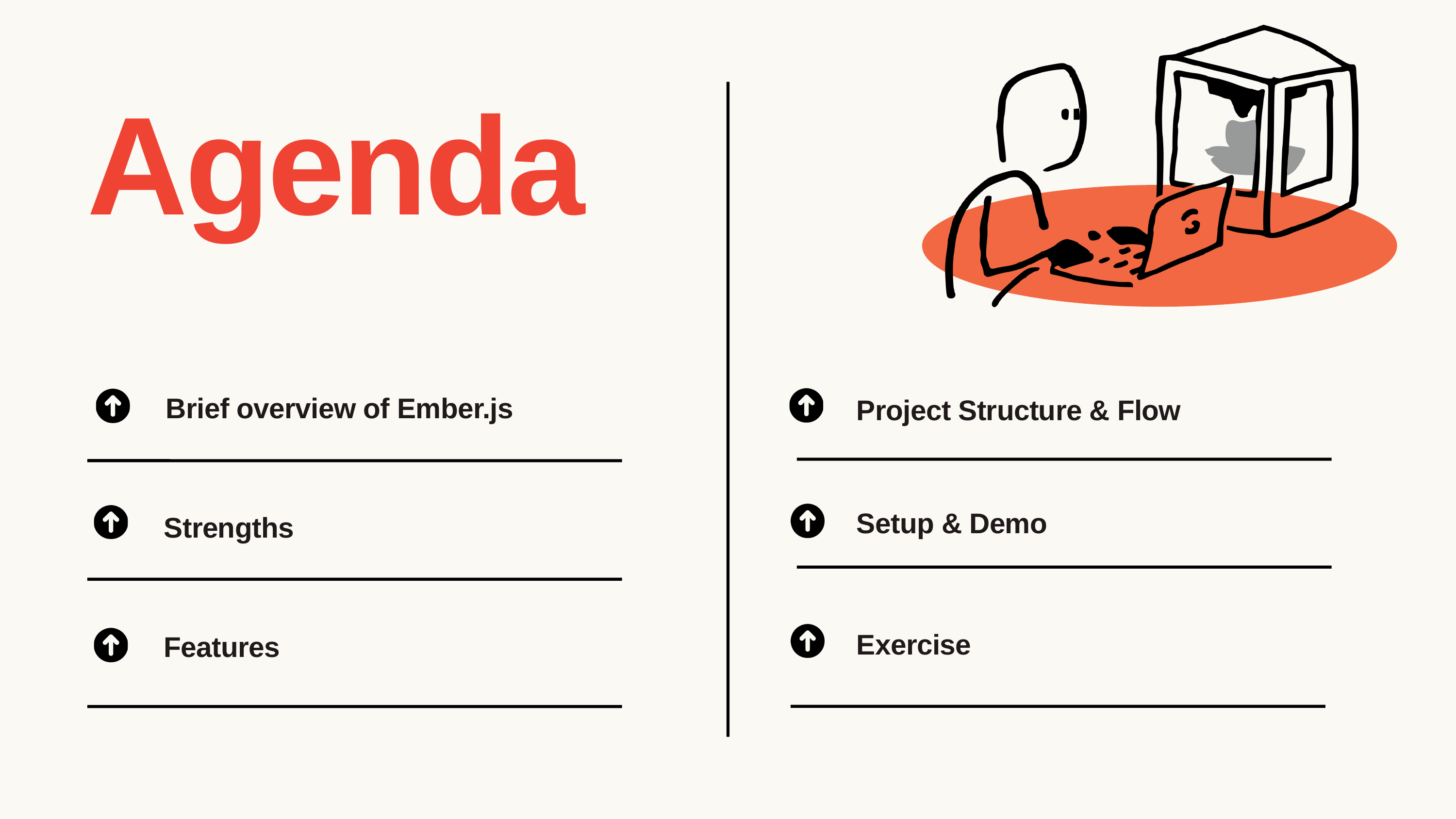

Agenda
Brief overview of Ember.js

Project Structure & Flow
Setup & Demo
Strengths

Exercise
Features